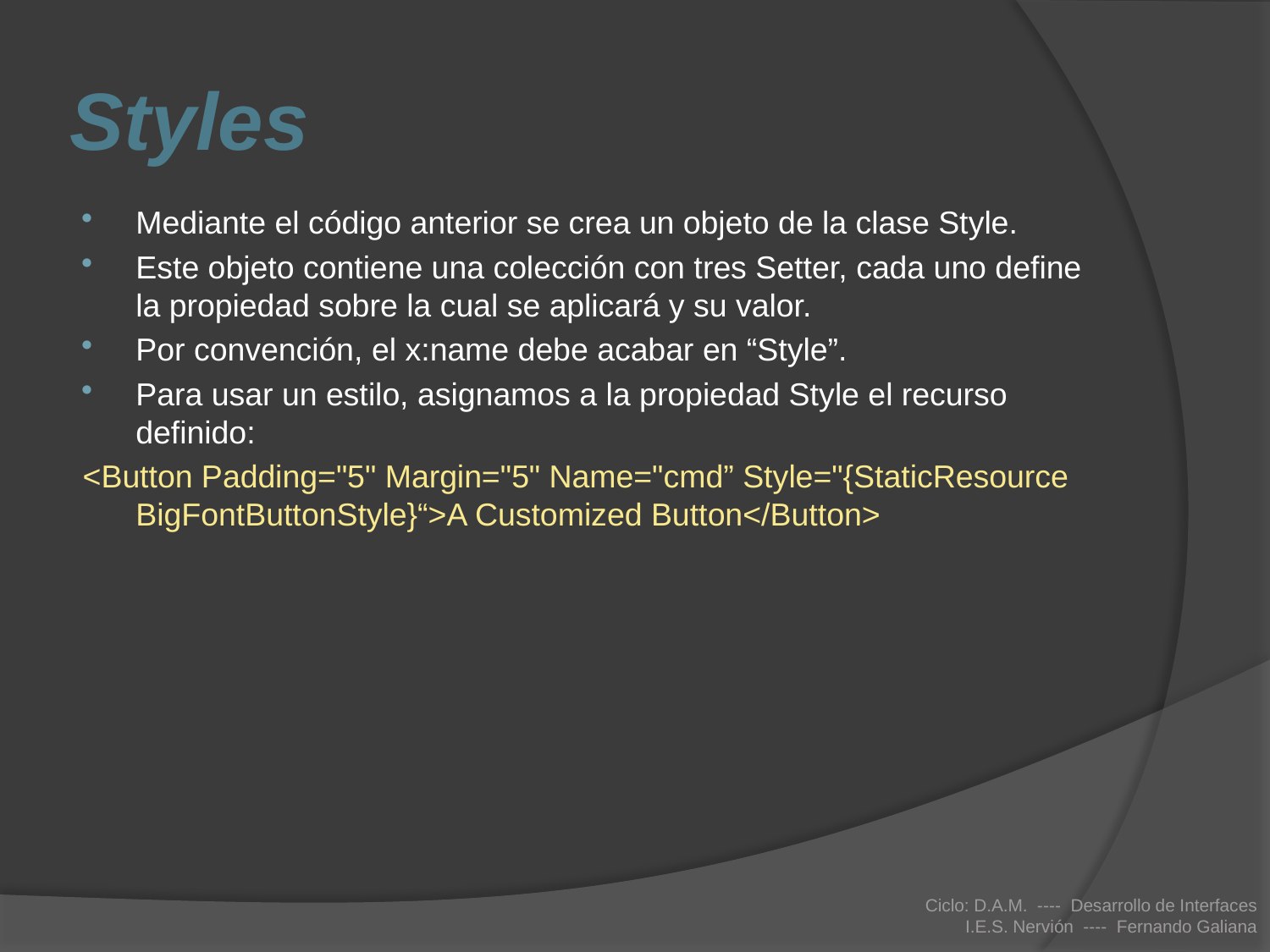

# Styles
Mediante el código anterior se crea un objeto de la clase Style.
Este objeto contiene una colección con tres Setter, cada uno define la propiedad sobre la cual se aplicará y su valor.
Por convención, el x:name debe acabar en “Style”.
Para usar un estilo, asignamos a la propiedad Style el recurso definido:
<Button Padding="5" Margin="5" Name="cmd” Style="{StaticResource BigFontButtonStyle}“>A Customized Button</Button>
Ciclo: D.A.M.  ----  Desarrollo de Interfaces
I.E.S. Nervión  ----  Fernando Galiana